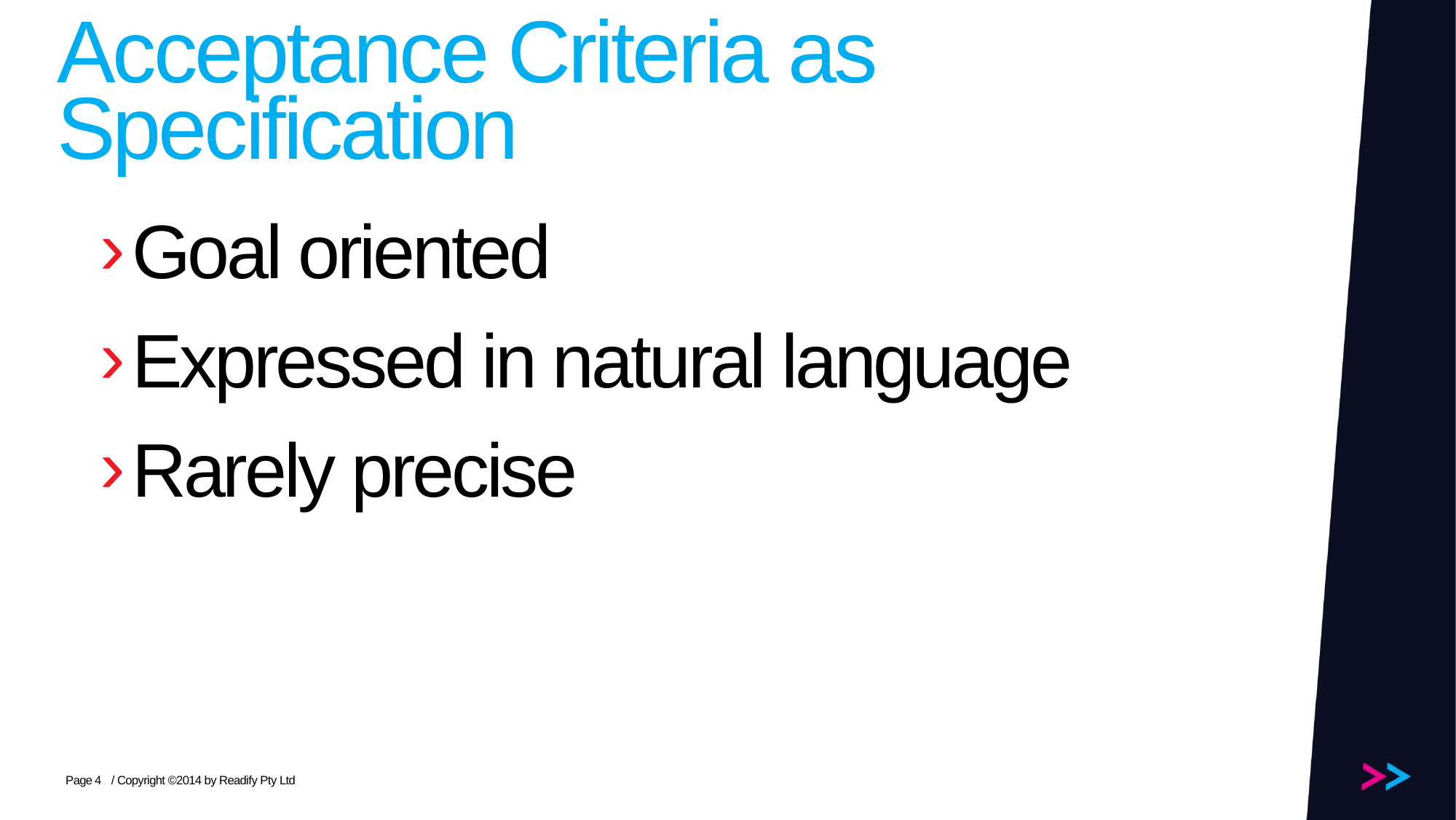

# Acceptance Criteria as Specification
Goal oriented
Expressed in natural language
Rarely precise

4
/ Copyright ©2014 by Readify Pty Ltd